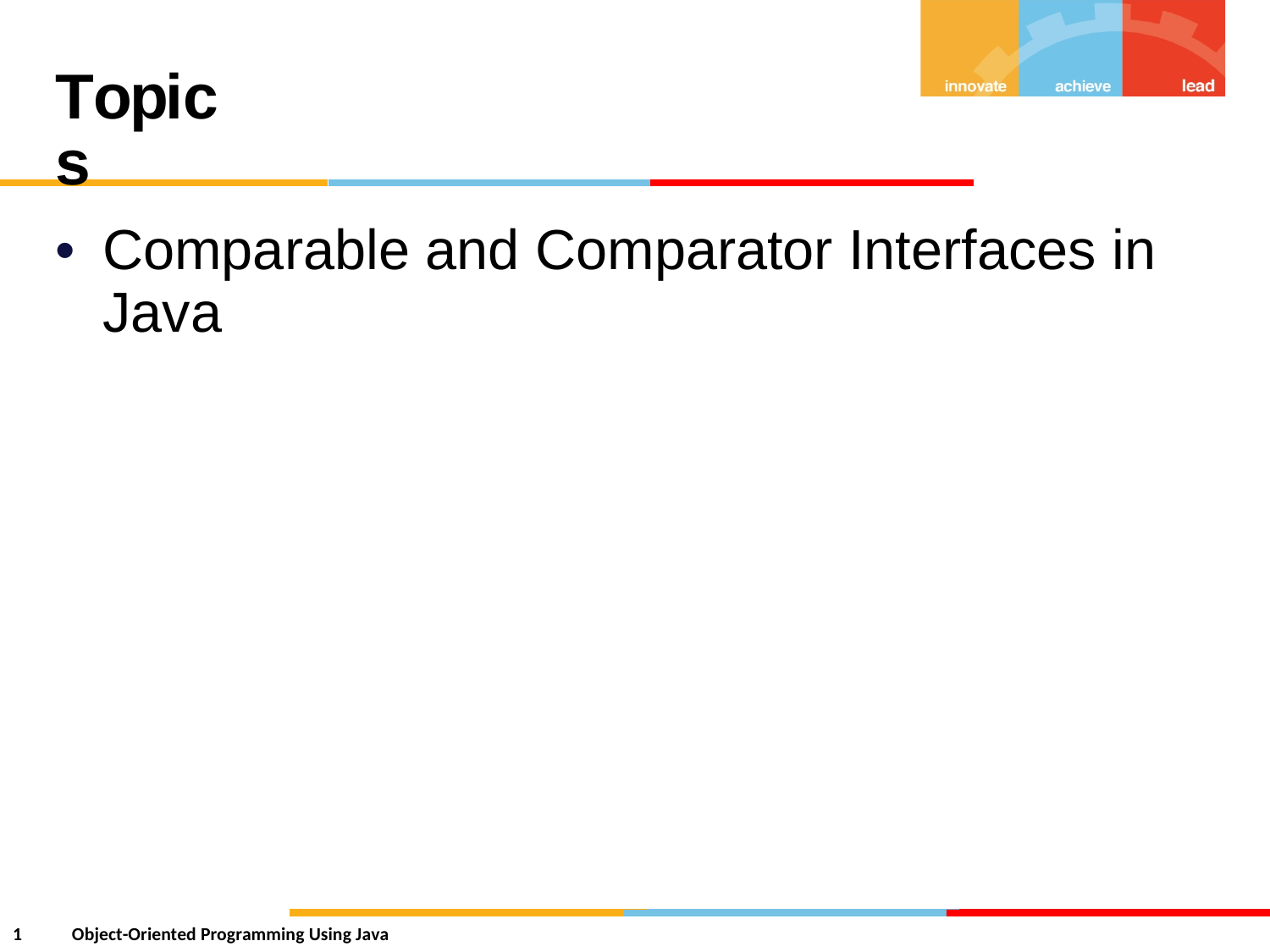

Topics

•
Comparable
Java
and
Comparator
Interfaces
in

1
Object-Oriented Programming Using Java